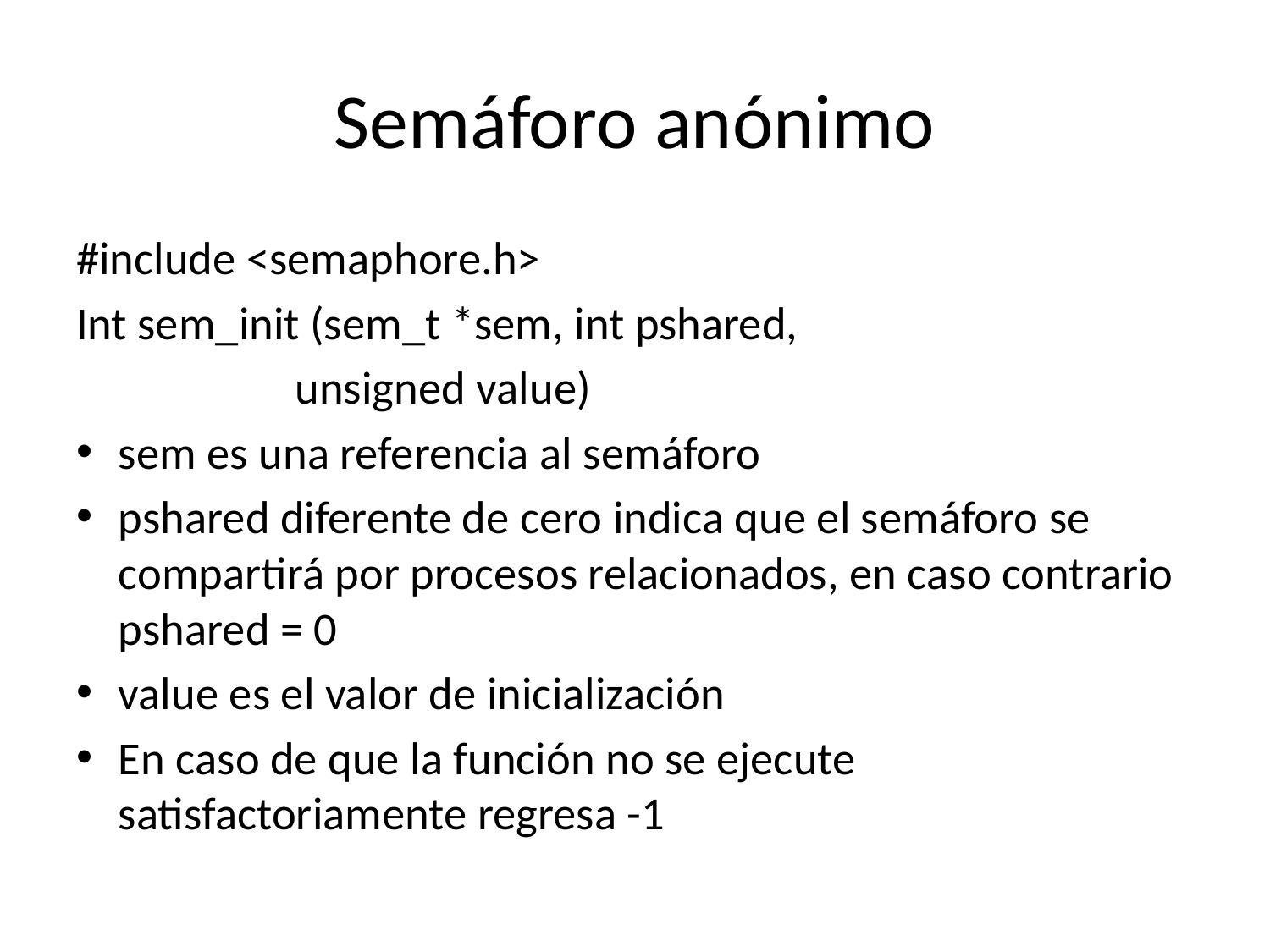

# Semáforo anónimo
#include <semaphore.h>
Int sem_init (sem_t *sem, int pshared,
		 	 unsigned value)
sem es una referencia al semáforo
pshared diferente de cero indica que el semáforo se compartirá por procesos relacionados, en caso contrario pshared = 0
value es el valor de inicialización
En caso de que la función no se ejecute satisfactoriamente regresa -1